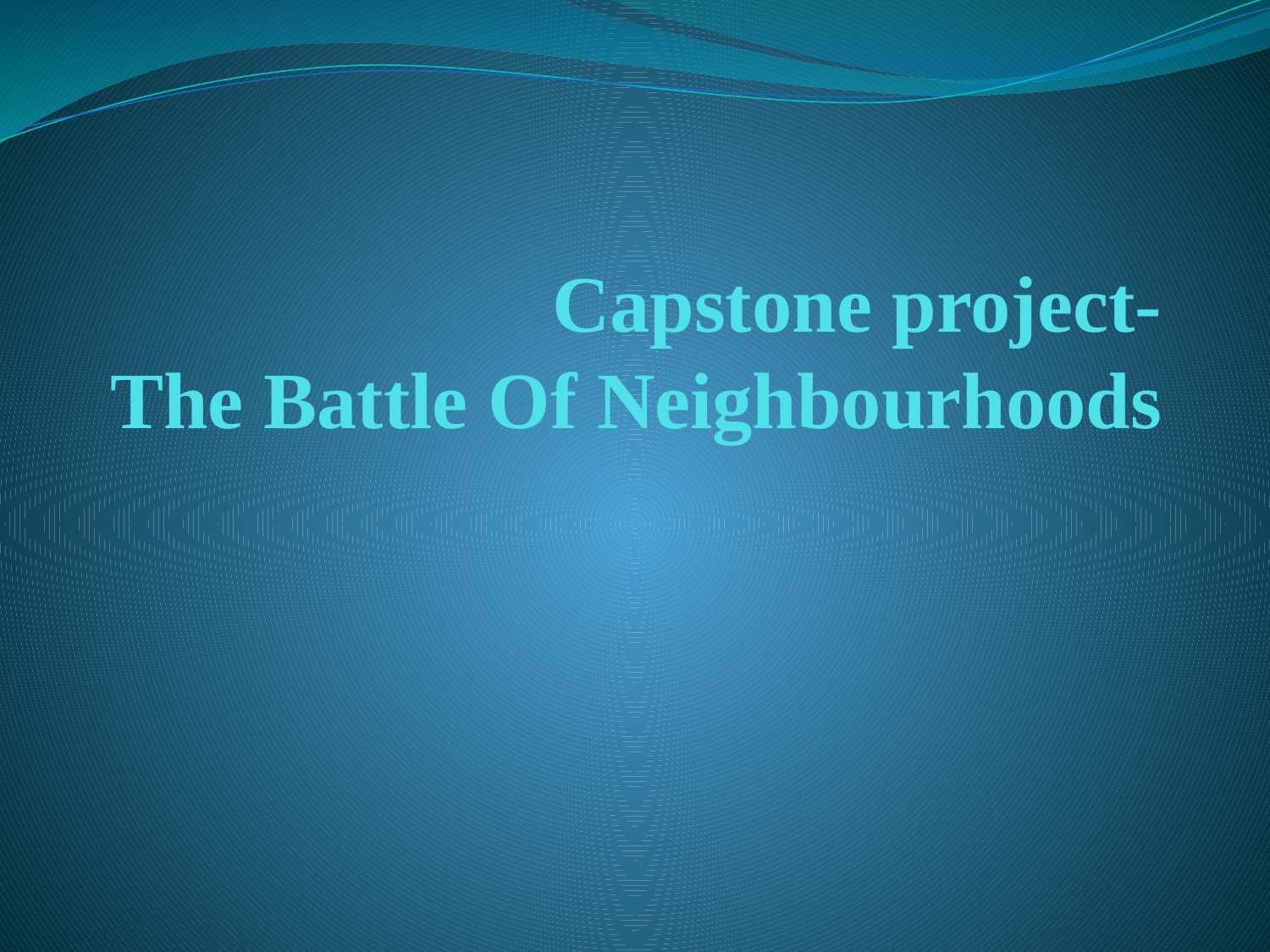

# Capstone project- The Battle Of Neighbourhoods